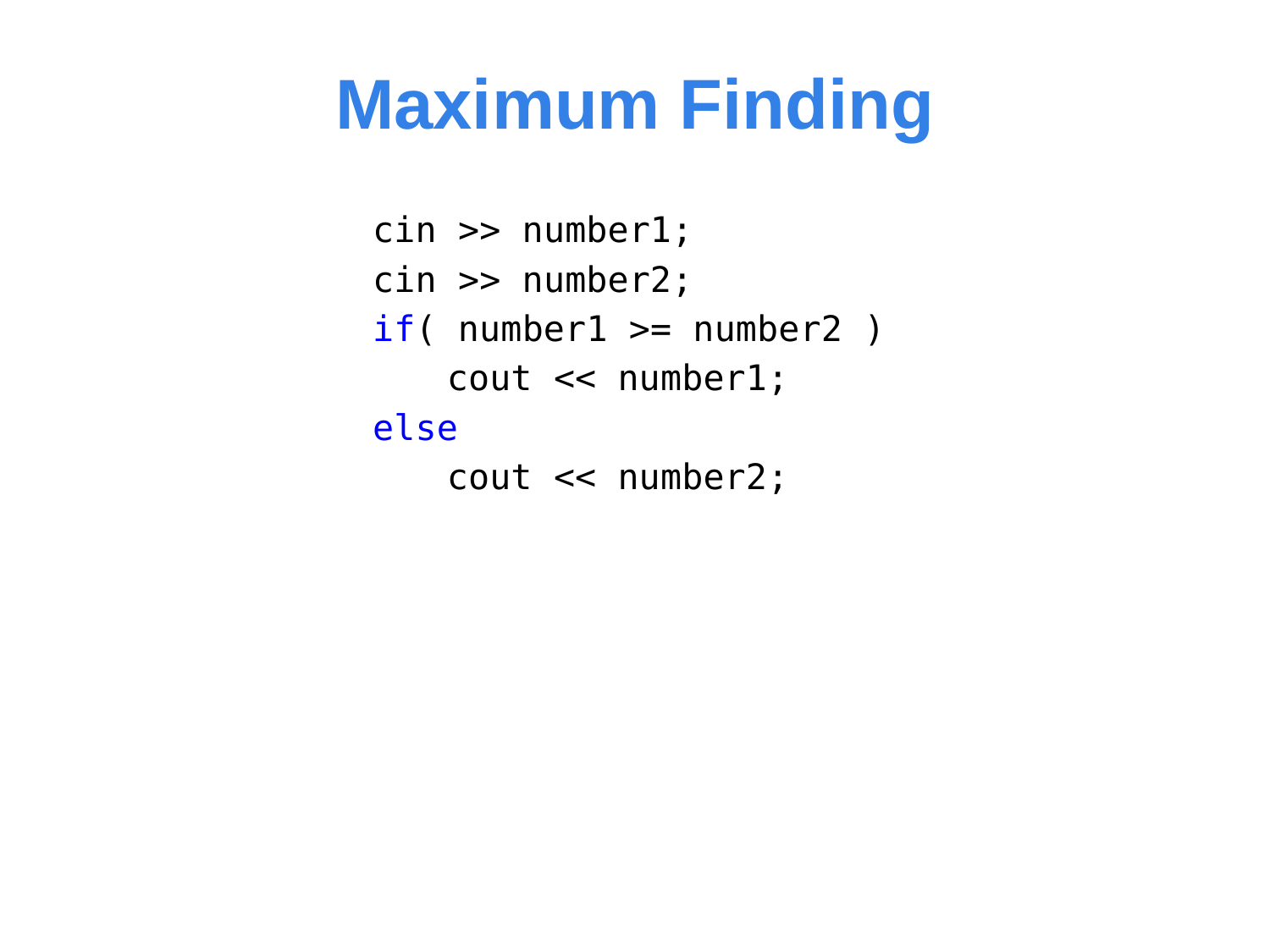

# Maximum Finding
cin >> number1;
cin >> number2;
if( number1 >= number2 )
	cout << number1;
else
	cout << number2;